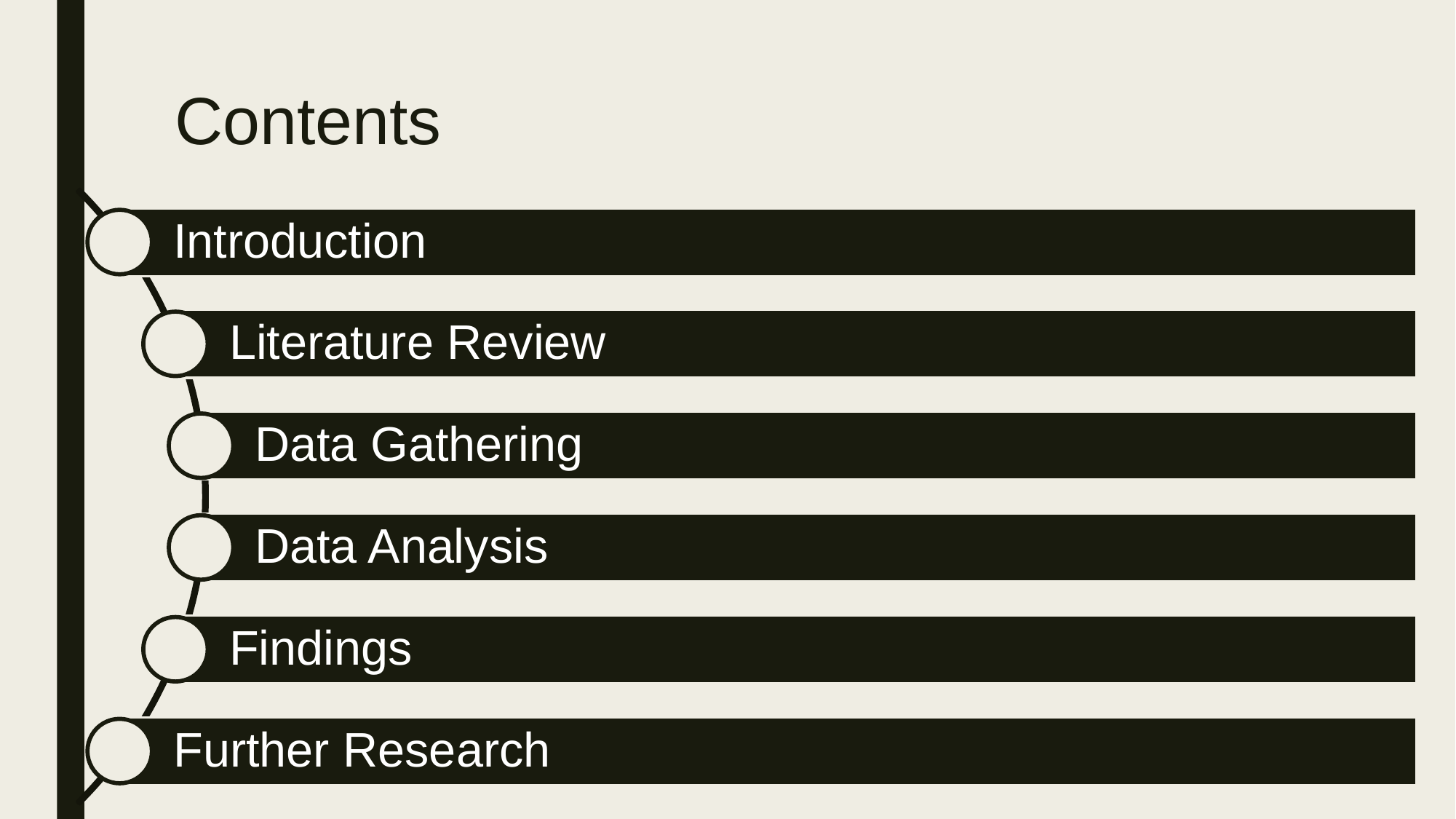

# Contents
Introduction
Literature Review
Data Gathering
Data Analysis
Findings
Further Research